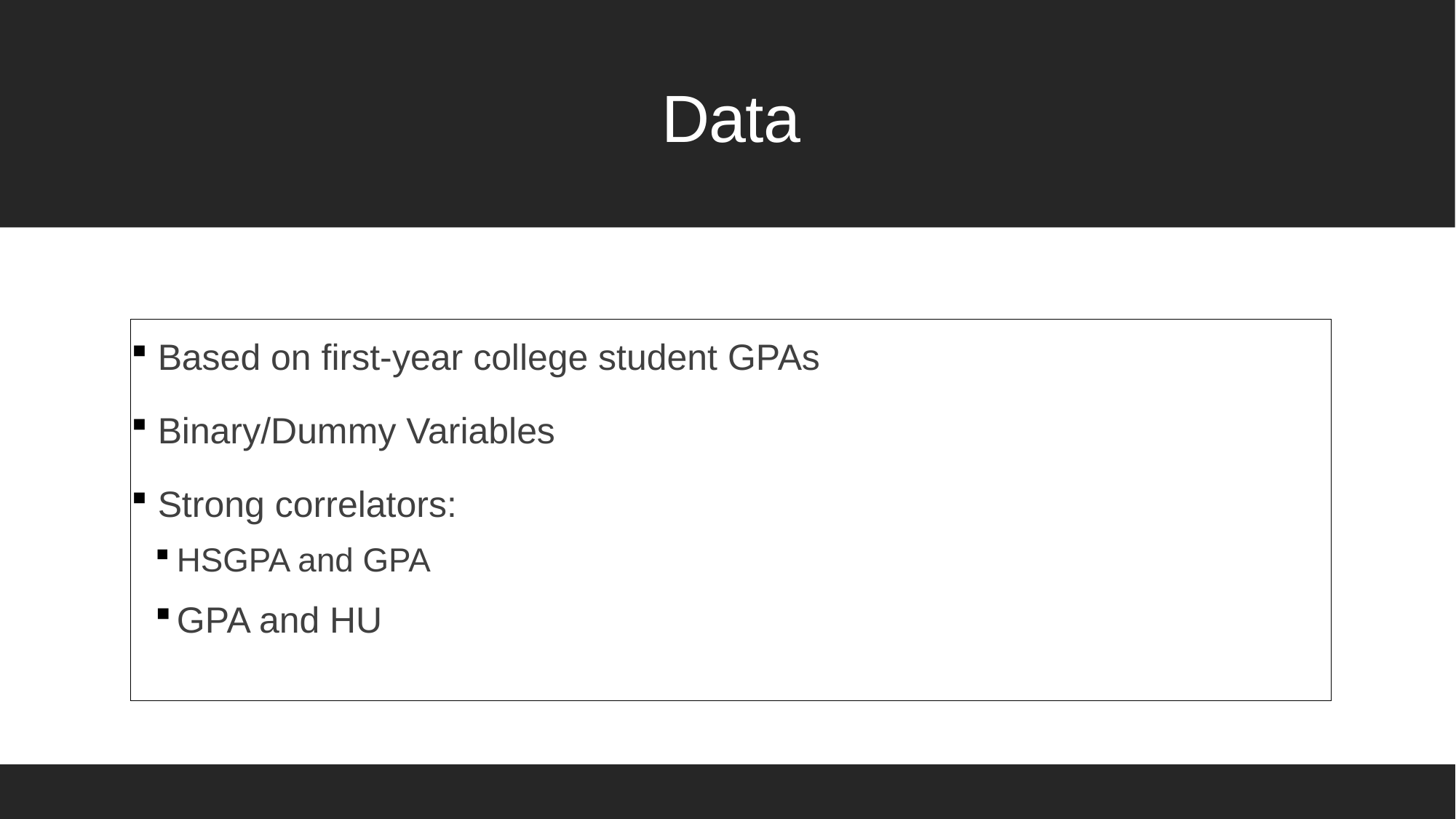

# Data
 Based on first-year college student GPAs
 Binary/Dummy Variables
 Strong correlators:
HSGPA and GPA
GPA and HU